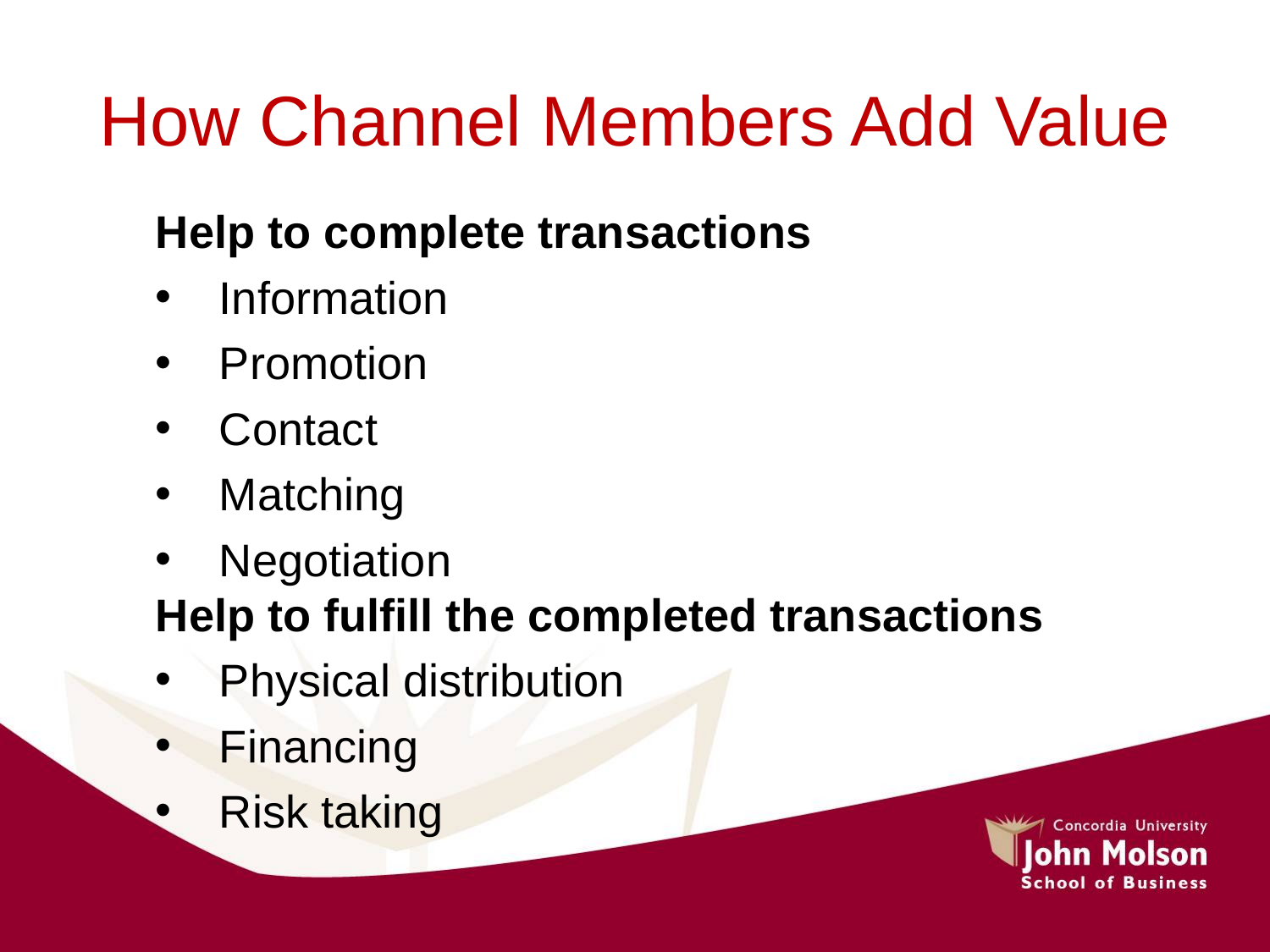

# How Channel Members Add Value
Help to complete transactions
Information
Promotion
Contact
Matching
Negotiation
Help to fulfill the completed transactions
Physical distribution
Financing
Risk taking